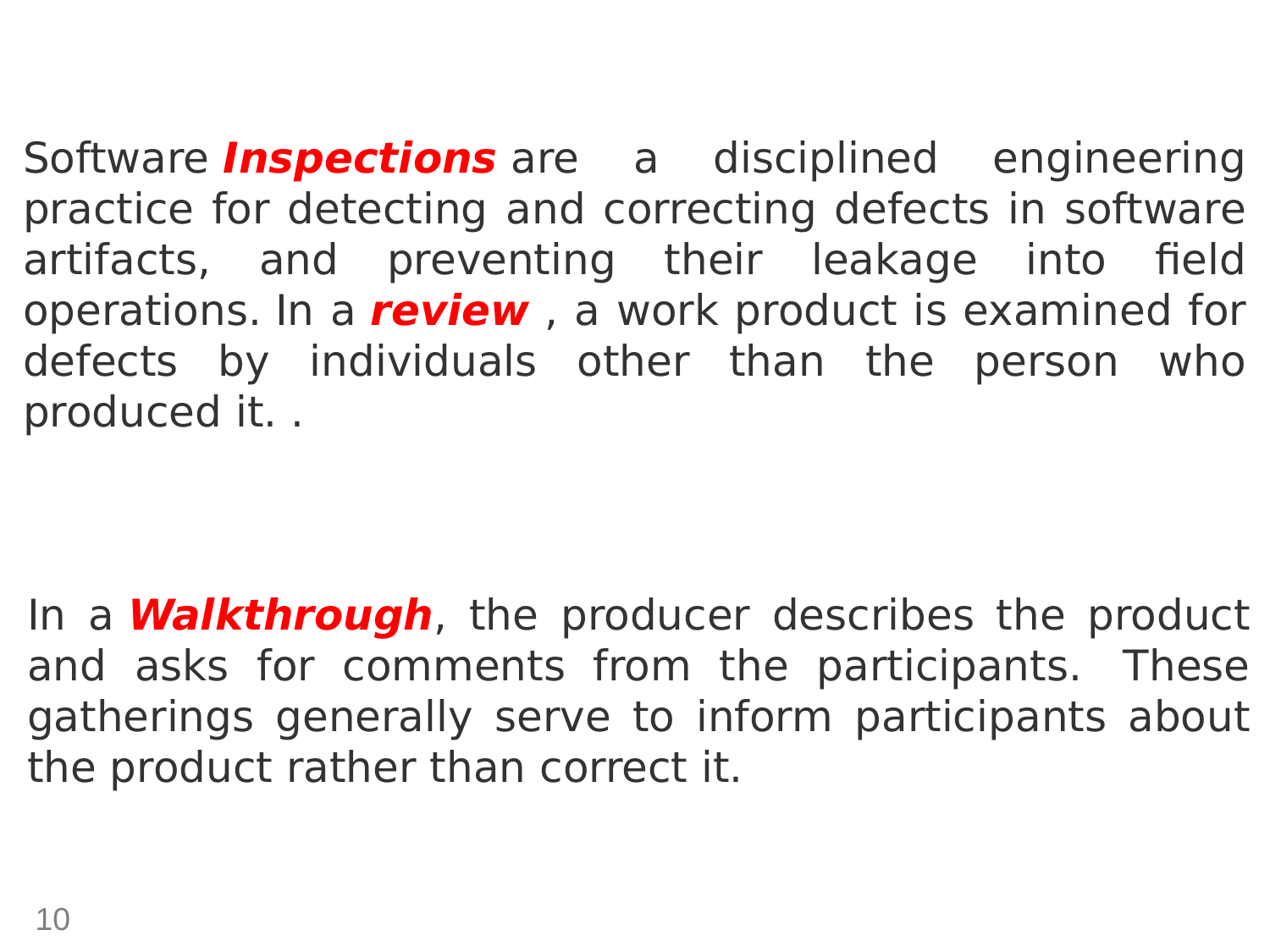

Software Inspections are a disciplined engineering practice for detecting and correcting defects in software artifacts, and preventing their leakage into field operations. In a review , a work product is examined for defects by individuals other than the person who produced it. .

In a Walkthrough, the producer describes the product and asks for comments from the participants.  These gatherings generally serve to inform participants about the product rather than correct it.

10